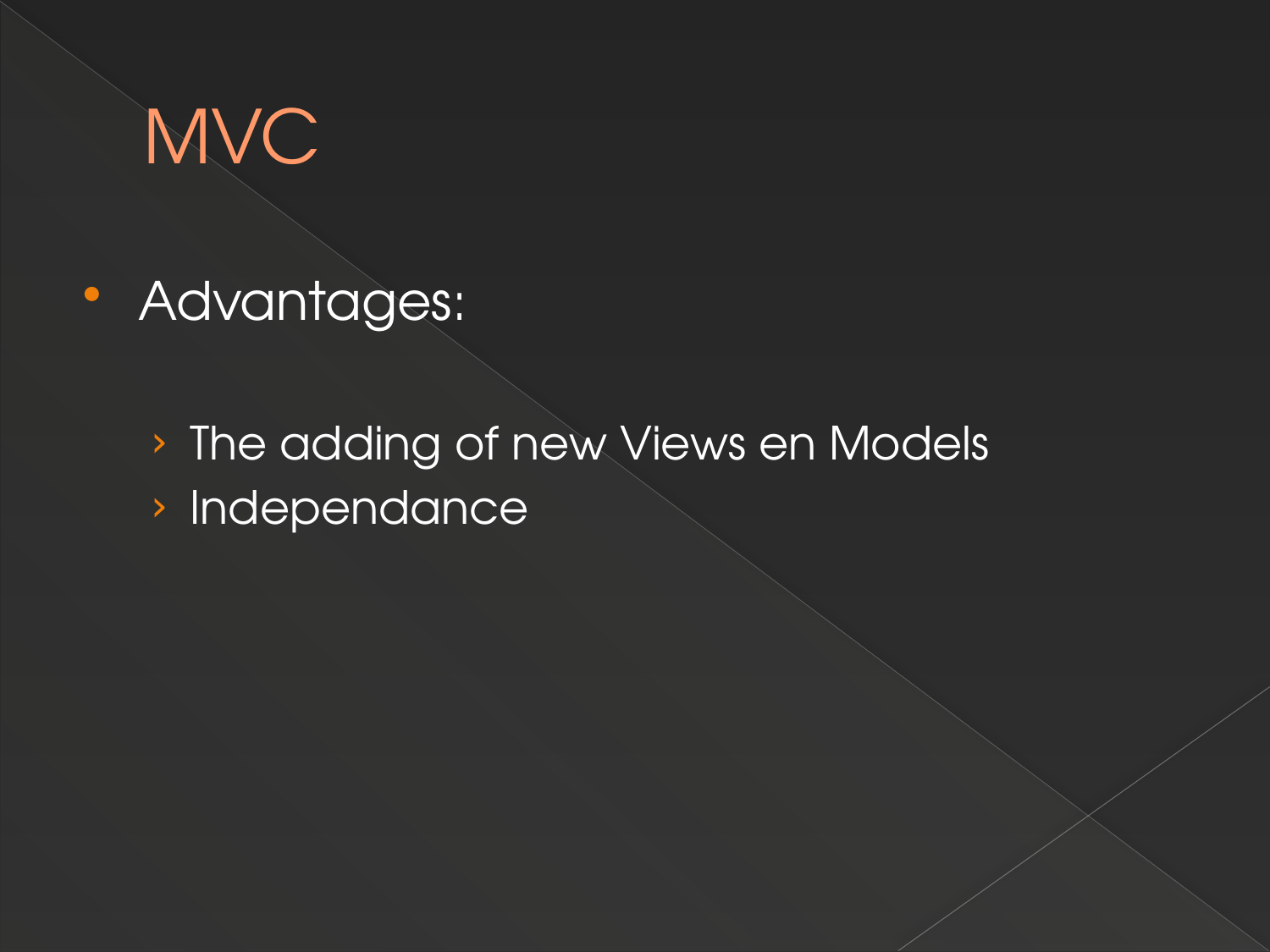

# MVC
Advantages:

The adding of new Views en Models
Independance